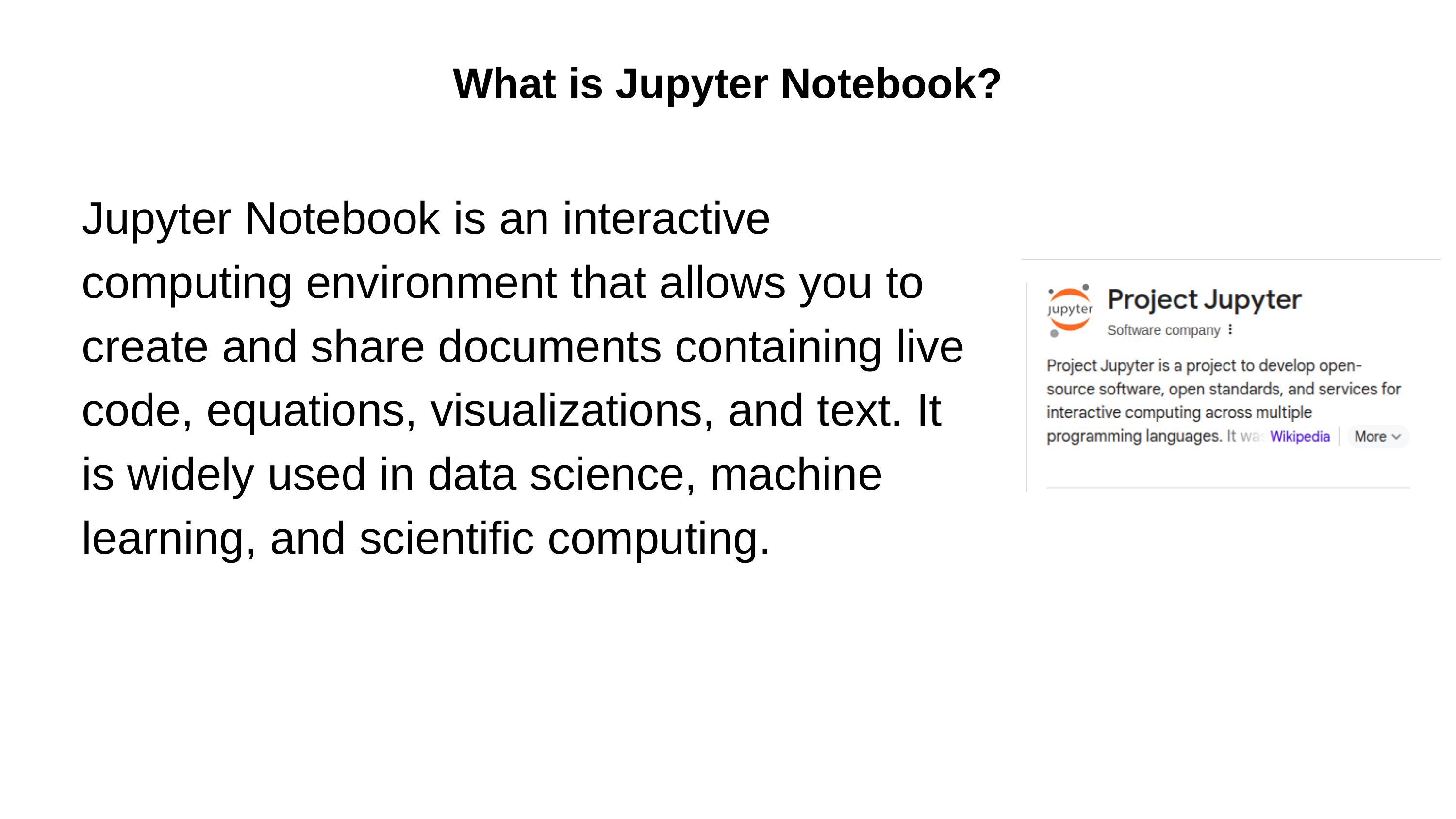

What is Jupyter Notebook?

Jupyter Notebook is an interactive computing environment that allows you to create and share documents containing live code, equations, visualizations, and text. It is widely used in data science, machine learning, and scientific computing.